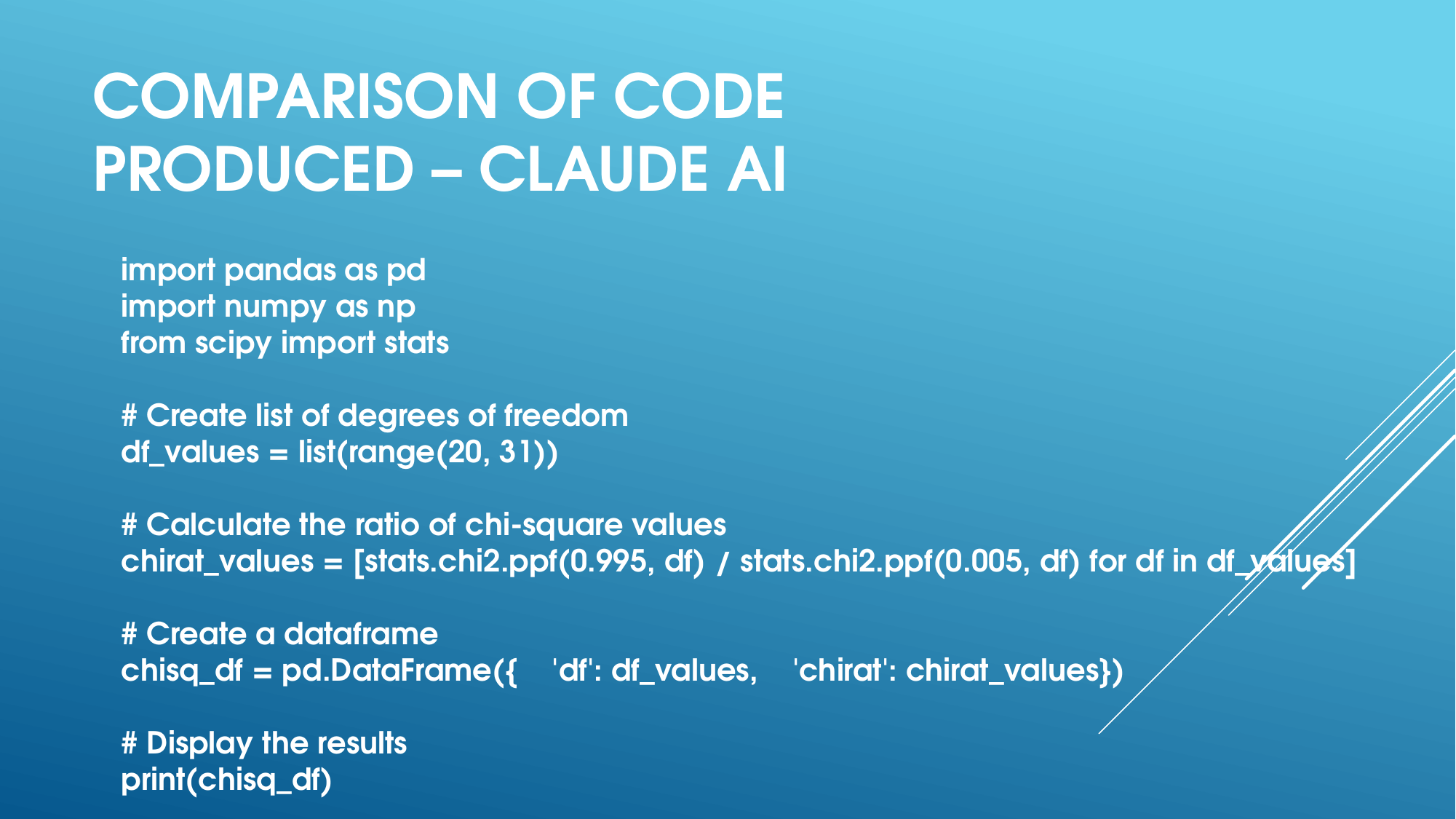

# Comparison of Code produced – Claude AI
import pandas as pd
import numpy as np
from scipy import stats

# Create list of degrees of freedom
df_values = list(range(20, 31))

# Calculate the ratio of chi-square values
chirat_values = [stats.chi2.ppf(0.995, df) / stats.chi2.ppf(0.005, df) for df in df_values]

# Create a dataframe
chisq_df = pd.DataFrame({    'df': df_values,    'chirat': chirat_values})

# Display the results
print(chisq_df)